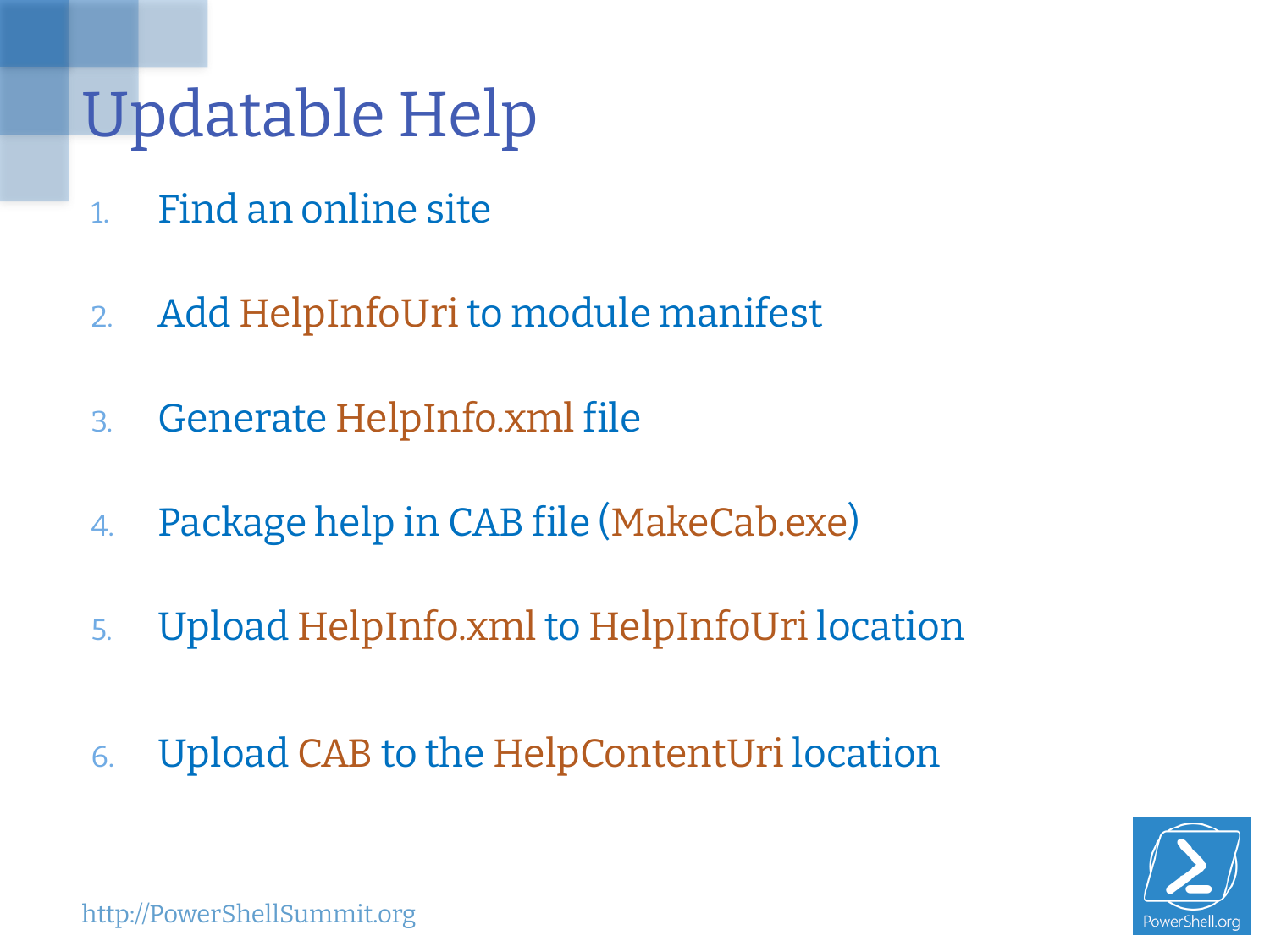

# Updatable Help
Find an online site
Add HelpInfoUri to module manifest
Generate HelpInfo.xml file
Package help in CAB file (MakeCab.exe)
Upload HelpInfo.xml to HelpInfoUri location

Upload CAB to the HelpContentUri location